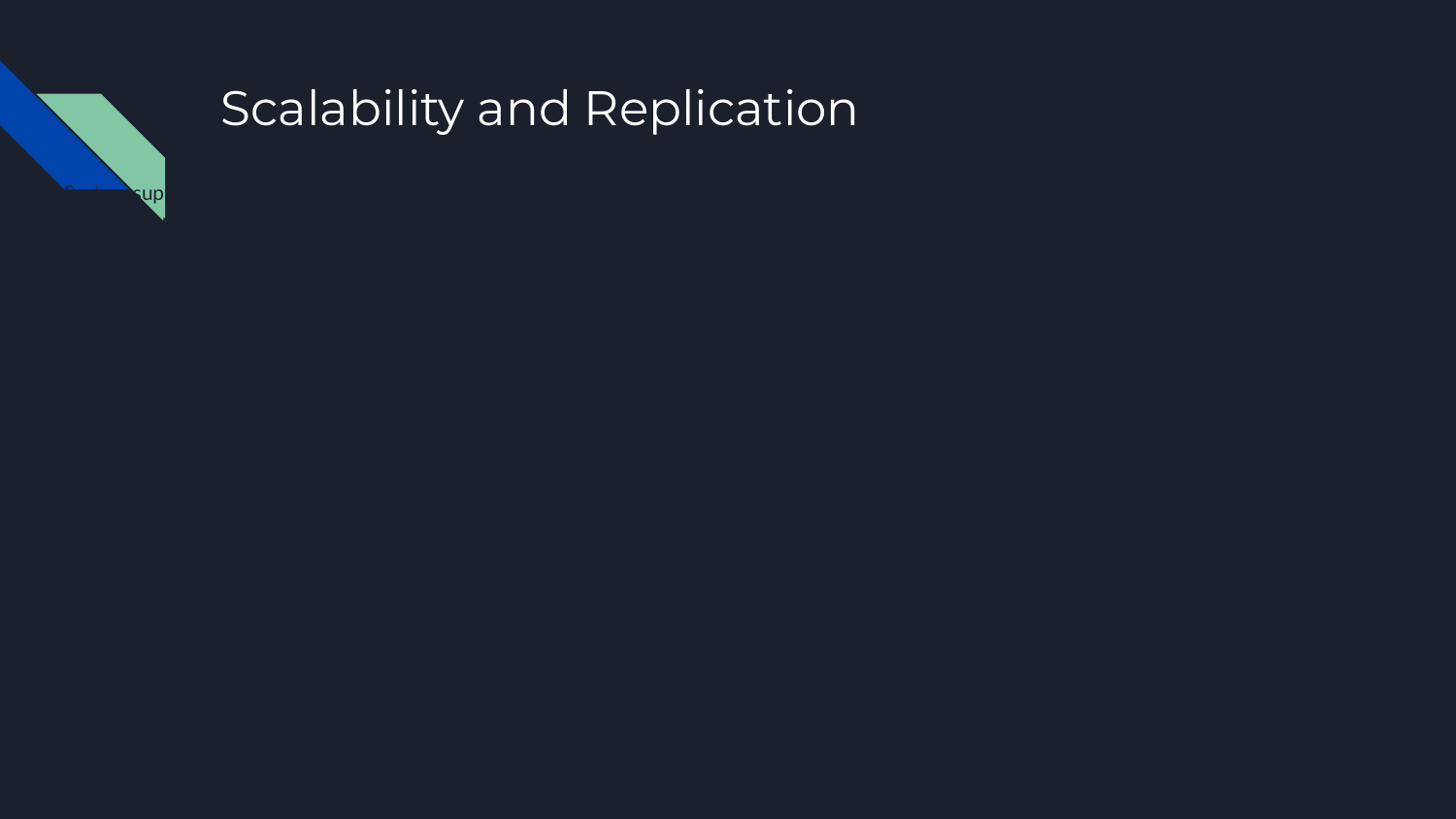

# Scalability and Replication

System supports replication: both database replication and shard replication | Automatic replication is configured automatically as a system preference | Database replication can be achieved through the schedulering replicator.